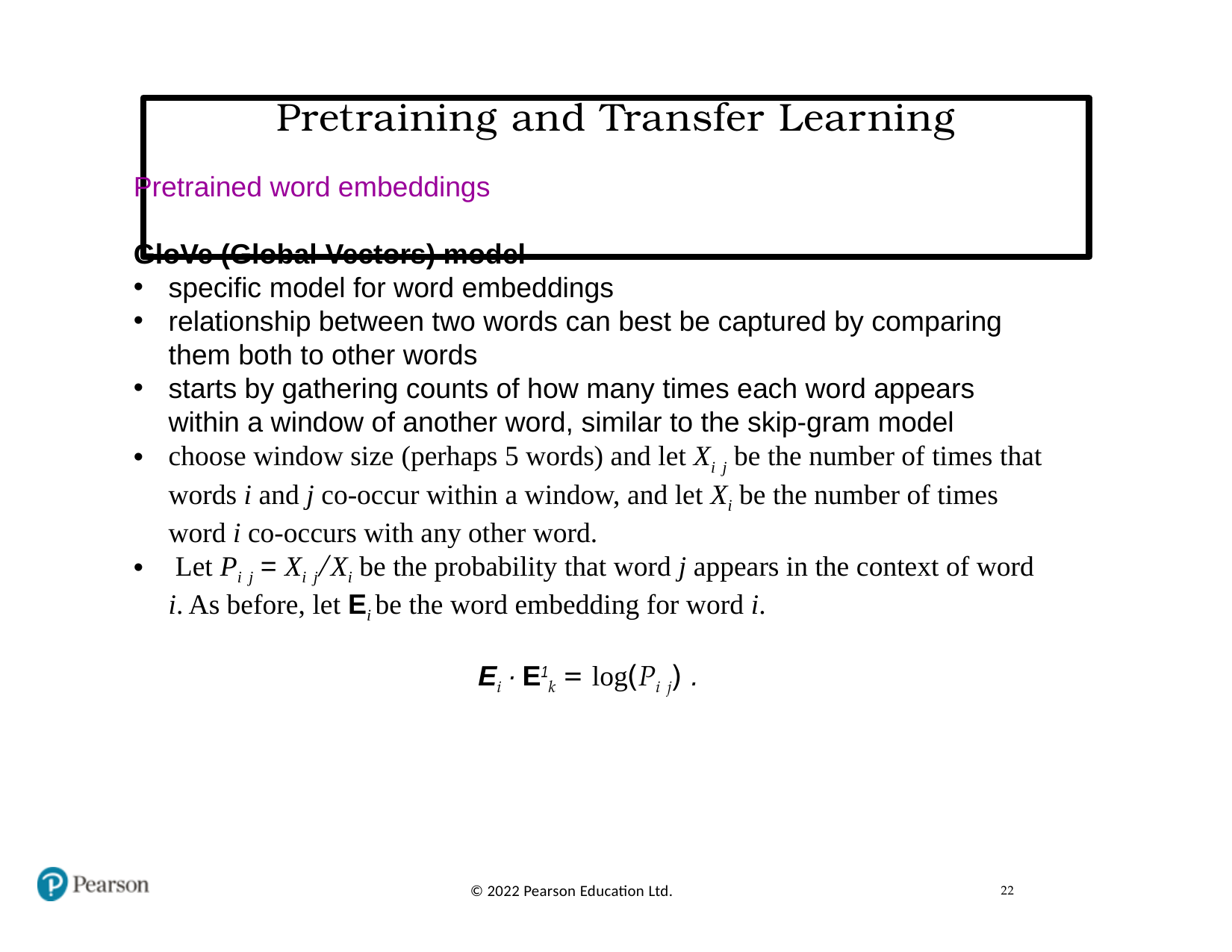

# Pretraining and Transfer Learning
Pretrained word embeddings

GloVe (Global Vectors) model
specific model for word embeddings
relationship between two words can best be captured by comparing them both to other words
starts by gathering counts of how many times each word appears within a window of another word, similar to the skip-gram model
choose window size (perhaps 5 words) and let Xi j be the number of times that words i and j co-occur within a window, and let Xi be the number of times word i co-occurs with any other word.
 Let Pi j = Xi j/Xi be the probability that word j appears in the context of word i. As before, let Ei be the word embedding for word i.

Ei · E1k = log(Pi j) .

22